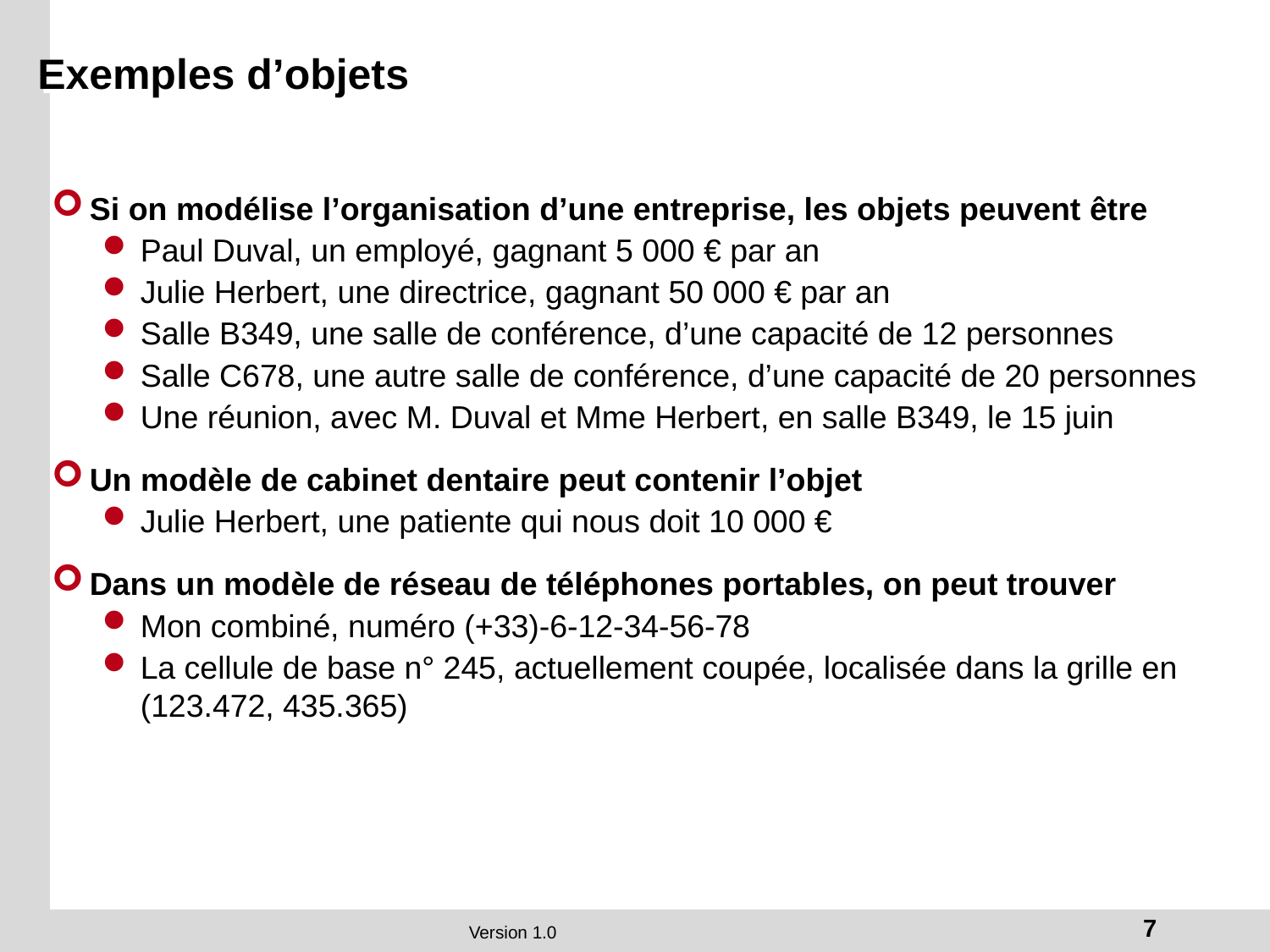

# Exemples d’objets
Si on modélise l’organisation d’une entreprise, les objets peuvent être
Paul Duval, un employé, gagnant 5 000 € par an
Julie Herbert, une directrice, gagnant 50 000 € par an
Salle B349, une salle de conférence, d’une capacité de 12 personnes
Salle C678, une autre salle de conférence, d’une capacité de 20 personnes
Une réunion, avec M. Duval et Mme Herbert, en salle B349, le 15 juin
Un modèle de cabinet dentaire peut contenir l’objet
Julie Herbert, une patiente qui nous doit 10 000 €
Dans un modèle de réseau de téléphones portables, on peut trouver
Mon combiné, numéro (+33)-6-12-34-56-78
La cellule de base n° 245, actuellement coupée, localisée dans la grille en (123.472, 435.365)